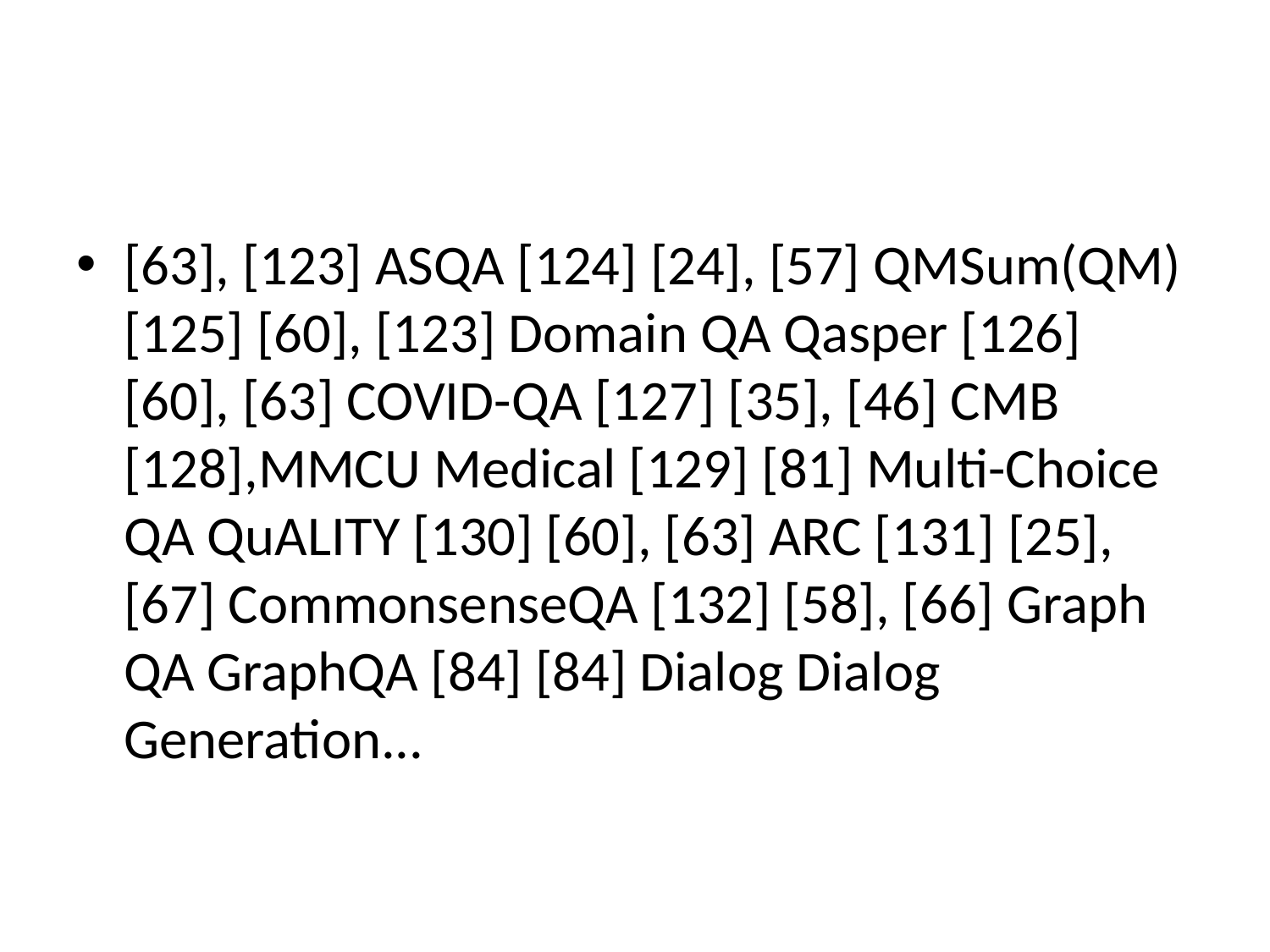

#
[63], [123] ASQA [124] [24], [57] QMSum(QM) [125] [60], [123] Domain QA Qasper [126] [60], [63] COVID-QA [127] [35], [46] CMB [128],MMCU Medical [129] [81] Multi-Choice QA QuALITY [130] [60], [63] ARC [131] [25], [67] CommonsenseQA [132] [58], [66] Graph QA GraphQA [84] [84] Dialog Dialog Generation...